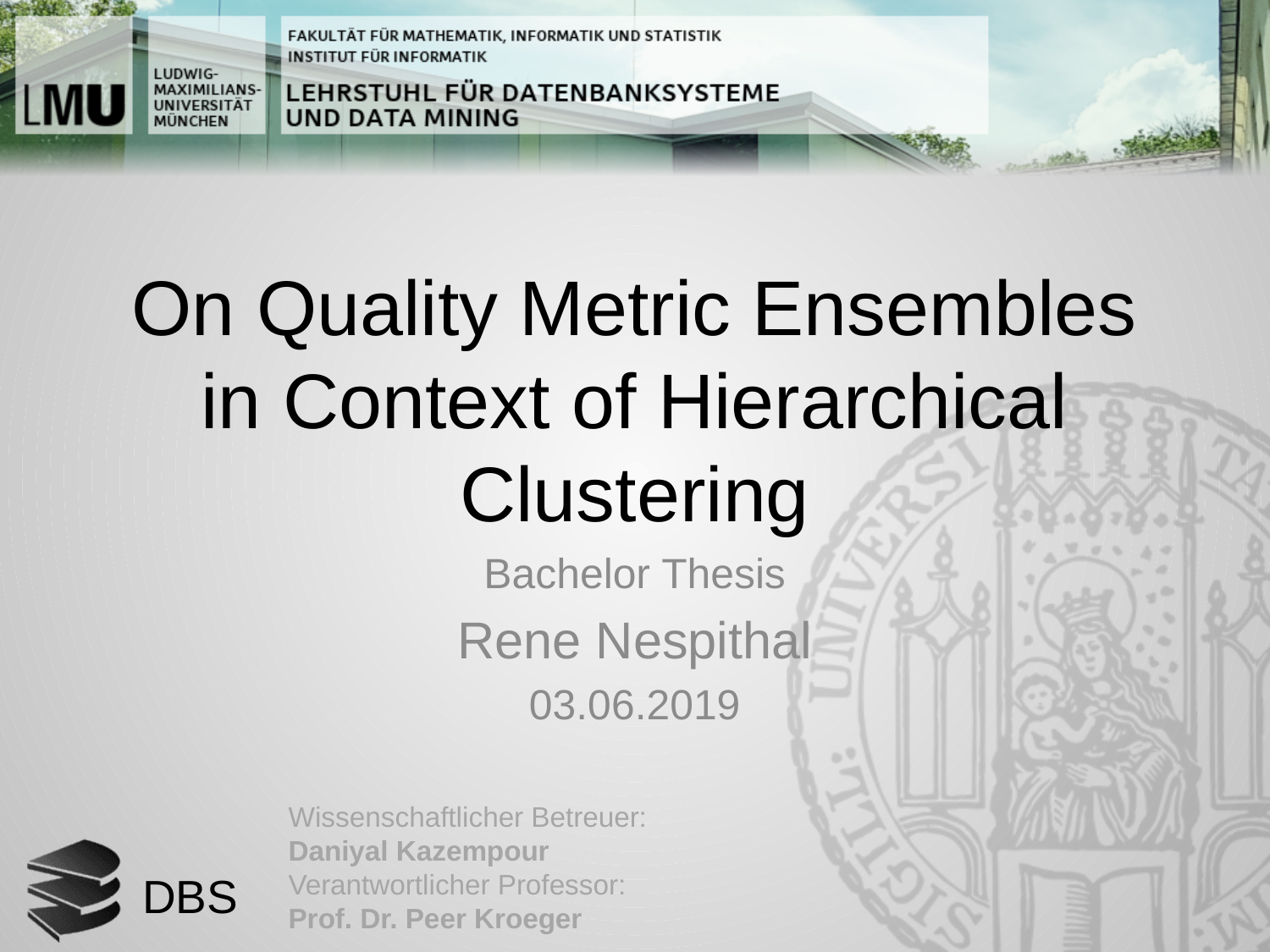

# On Quality Metric Ensembles in Context of Hierarchical Clustering
Bachelor Thesis
Rene Nespithal
03.06.2019
Wissenschaftlicher Betreuer:
Daniyal Kazempour
Verantwortlicher Professor:
Prof. Dr. Peer Kroeger